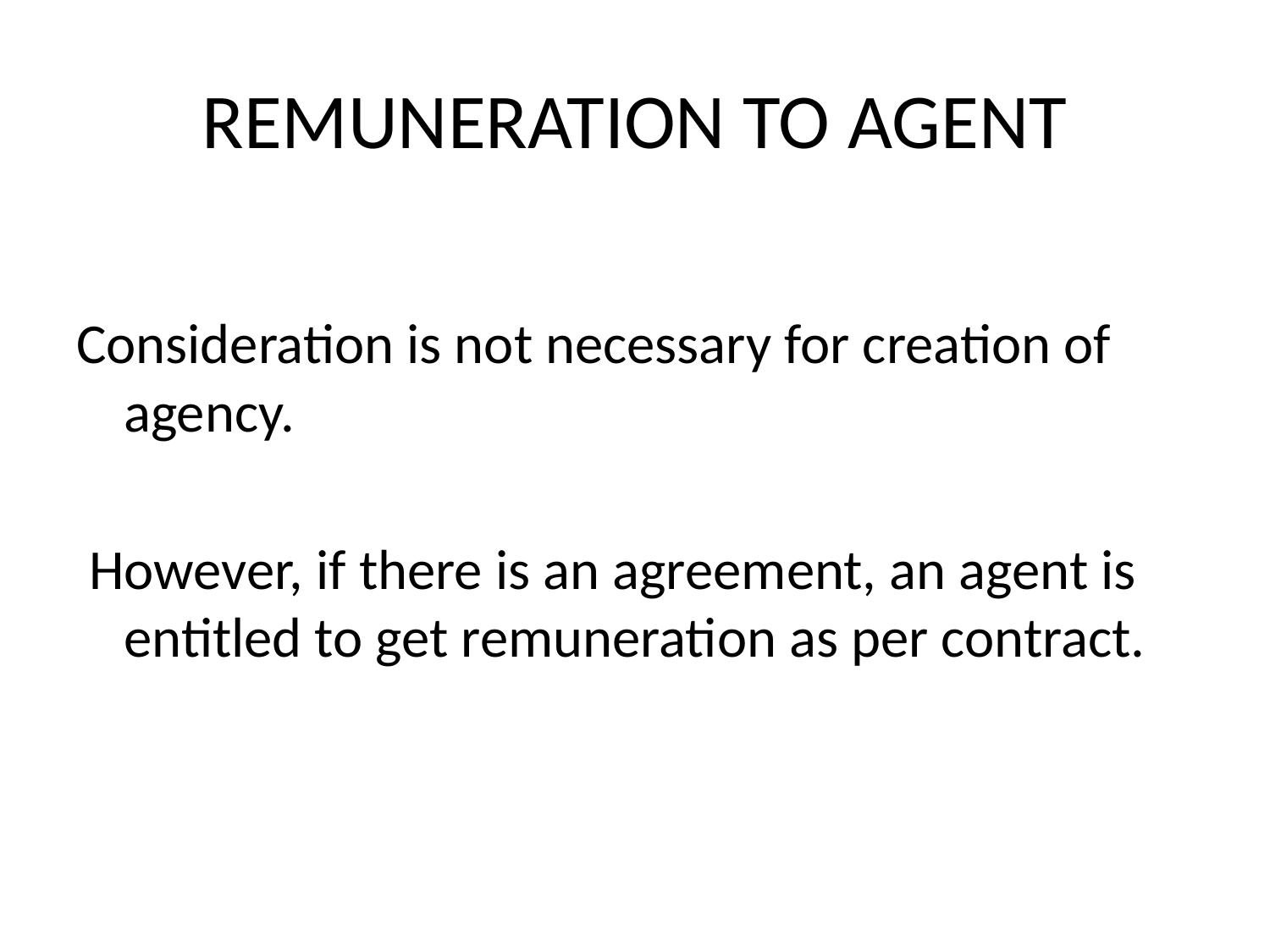

# REMUNERATION TO AGENT

Consideration is not necessary for creation of agency.

 However, if there is an agreement, an agent is entitled to get remuneration as per contract.